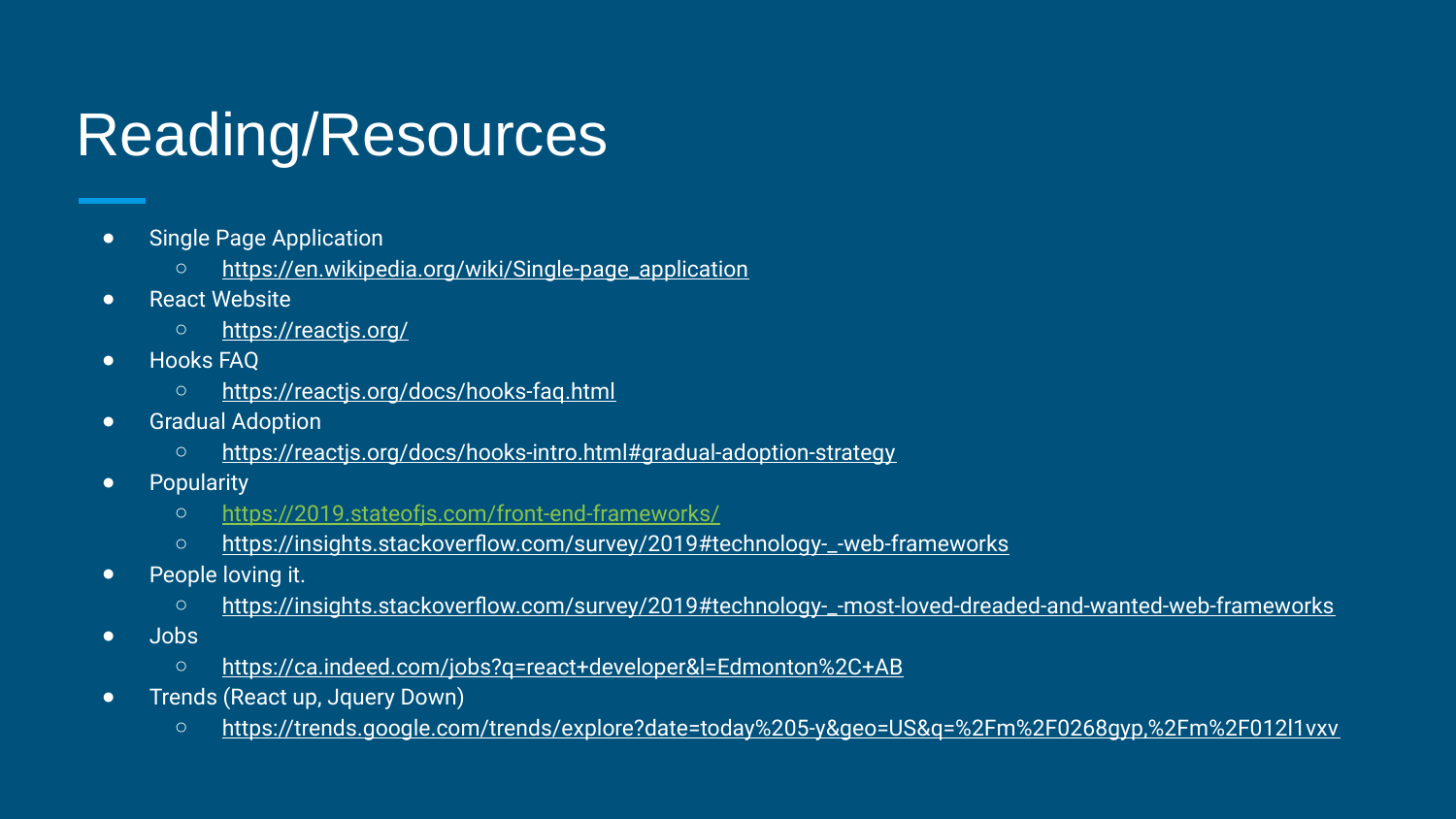

# Reading/Resources
Single Page Application
https://en.wikipedia.org/wiki/Single-page_application
React Website
https://reactjs.org/
Hooks FAQ
https://reactjs.org/docs/hooks-faq.html
Gradual Adoption
https://reactjs.org/docs/hooks-intro.html#gradual-adoption-strategy
Popularity
https://2019.stateofjs.com/front-end-frameworks/
https://insights.stackoverflow.com/survey/2019#technology-_-web-frameworks
People loving it.
https://insights.stackoverflow.com/survey/2019#technology-_-most-loved-dreaded-and-wanted-web-frameworks
Jobs
https://ca.indeed.com/jobs?q=react+developer&l=Edmonton%2C+AB
Trends (React up, Jquery Down)
https://trends.google.com/trends/explore?date=today%205-y&geo=US&q=%2Fm%2F0268gyp,%2Fm%2F012l1vxv